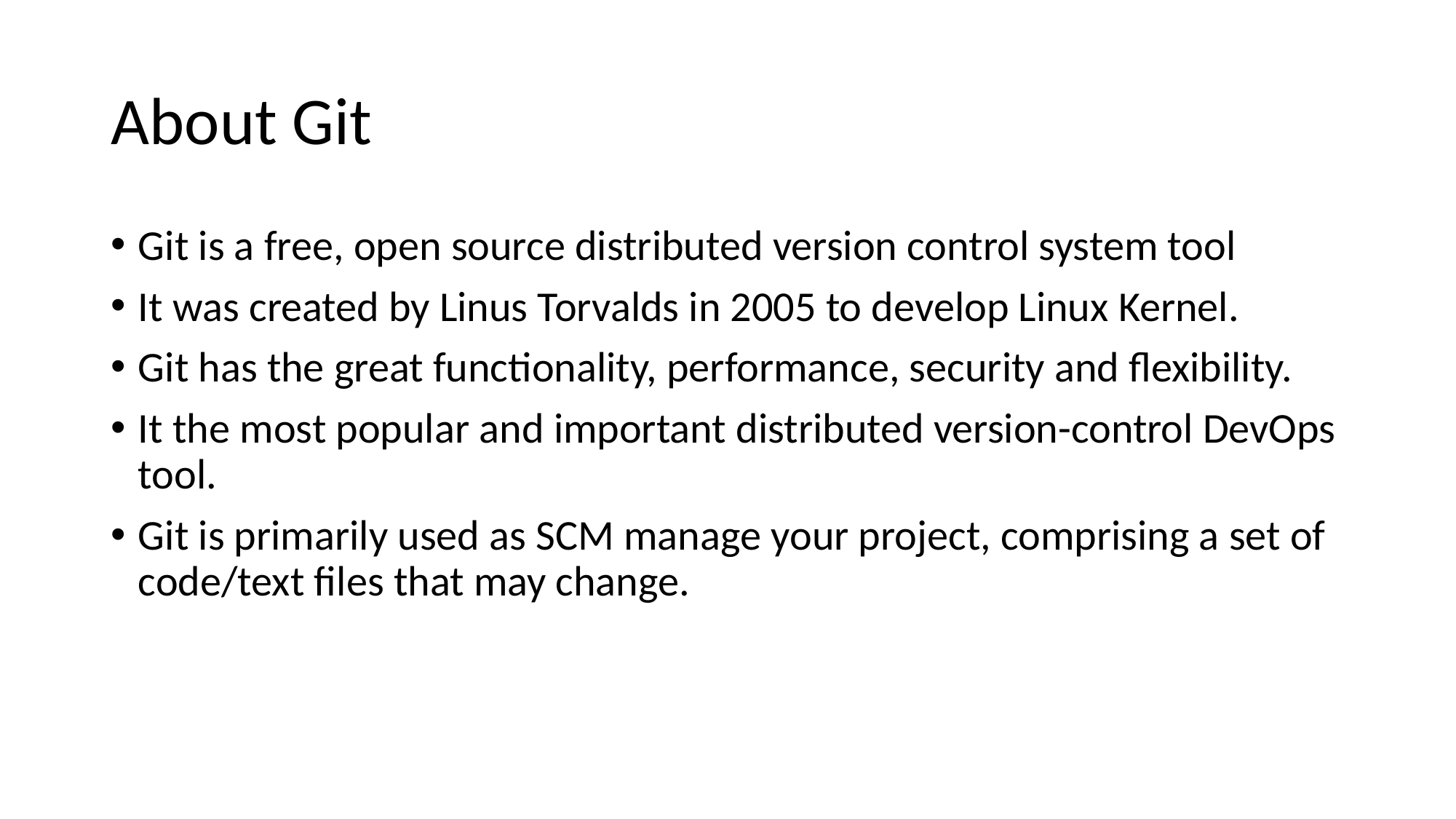

# About Git
Git is a free, open source distributed version control system tool
It was created by Linus Torvalds in 2005 to develop Linux Kernel.
Git has the great functionality, performance, security and flexibility.
It the most popular and important distributed version-control DevOps tool.
Git is primarily used as SCM manage your project, comprising a set of code/text files that may change.